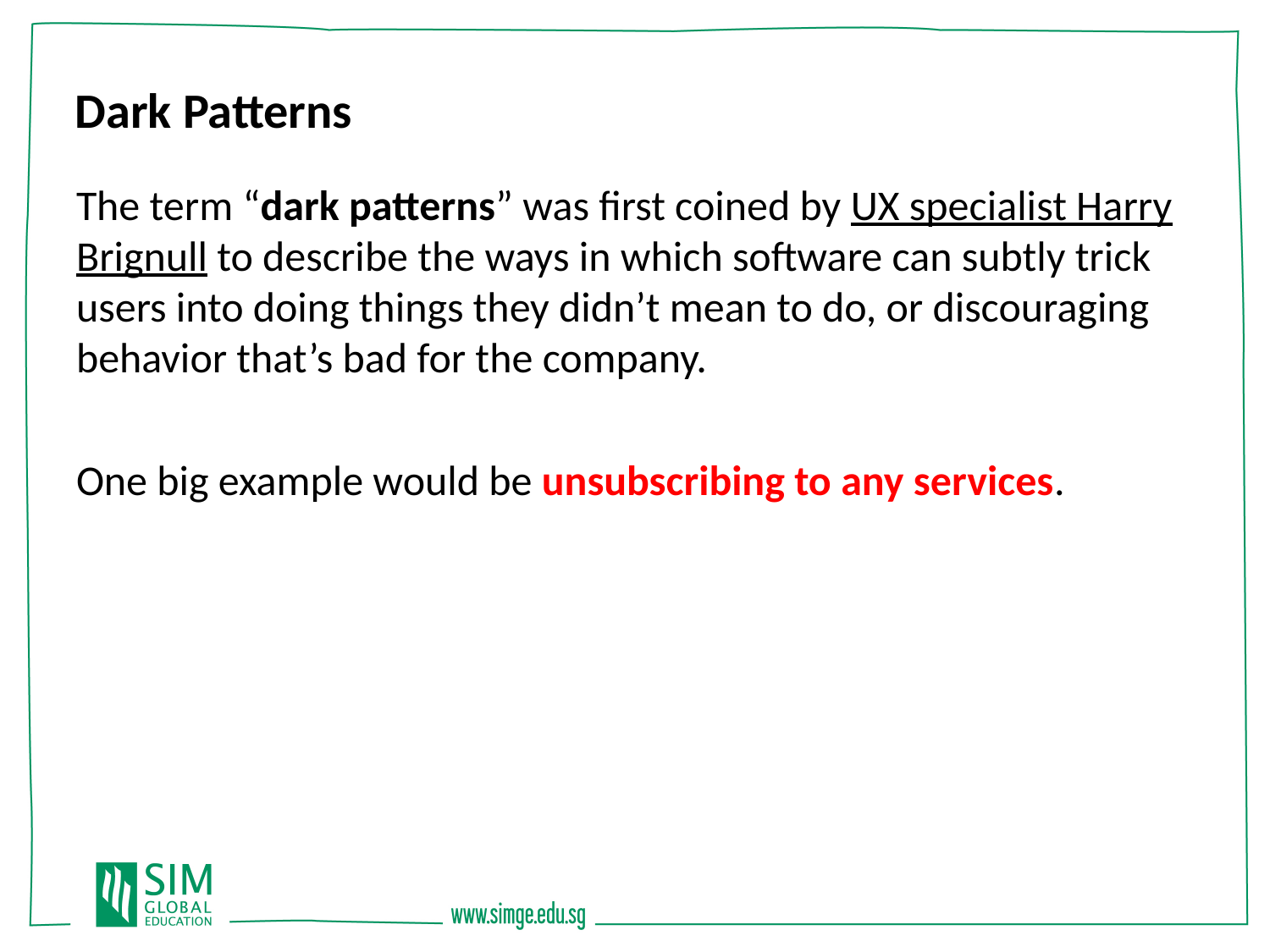

Dark Patterns
The term “dark patterns” was first coined by UX specialist Harry Brignull to describe the ways in which software can subtly trick users into doing things they didn’t mean to do, or discouraging behavior that’s bad for the company.

One big example would be unsubscribing to any services.